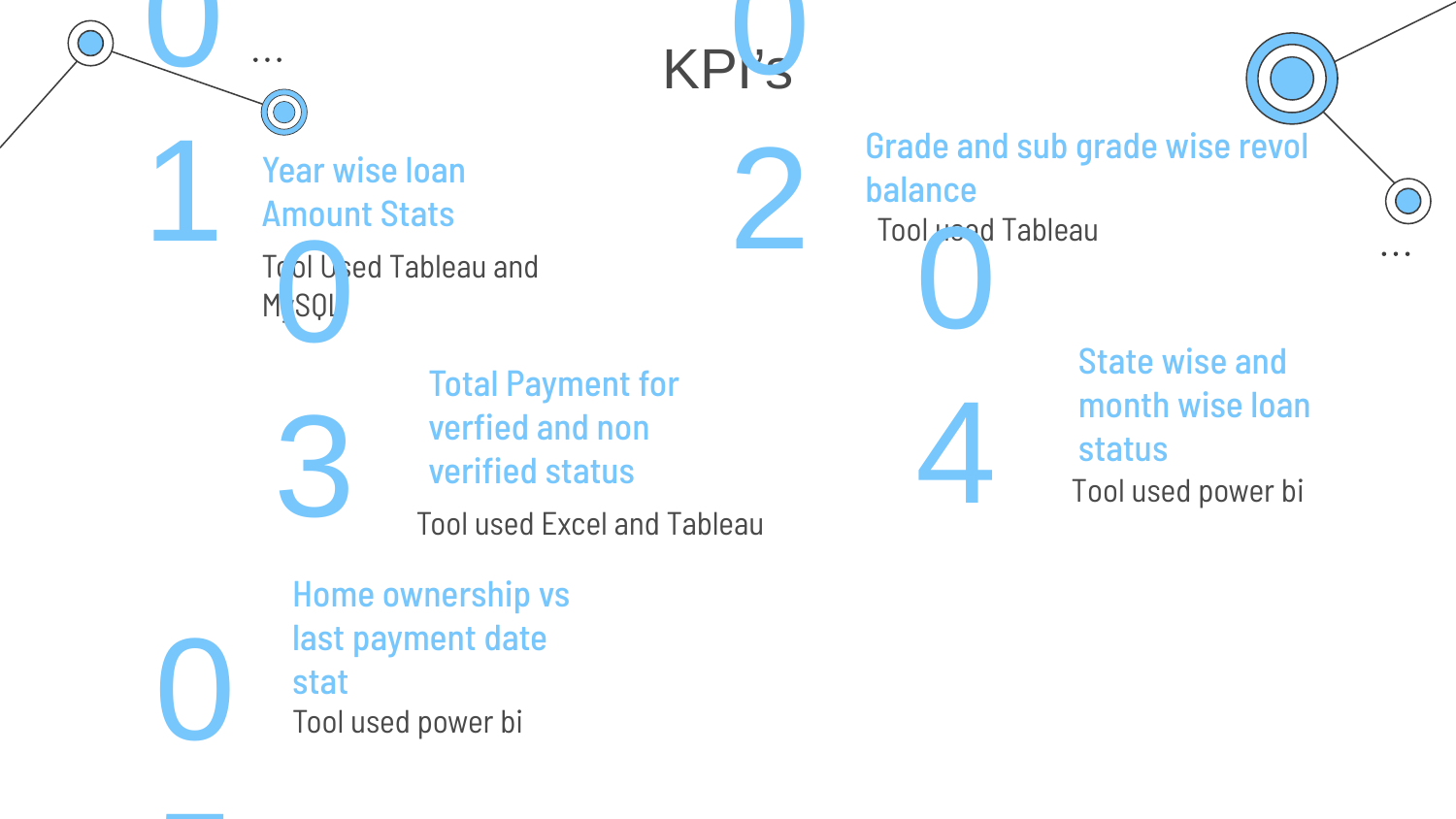

# KPI’s
Grade and sub grade wise revol balance
01
02
Year wise loan Amount Stats
Tool used Tableau
Tool Used Tableau and MySQL
State wise and month wise loan status
Total Payment for verfied and non verified status
04
03
Tool used power bi
Tool used Excel and Tableau
Home ownership vs last payment date stat
05
Tool used power bi